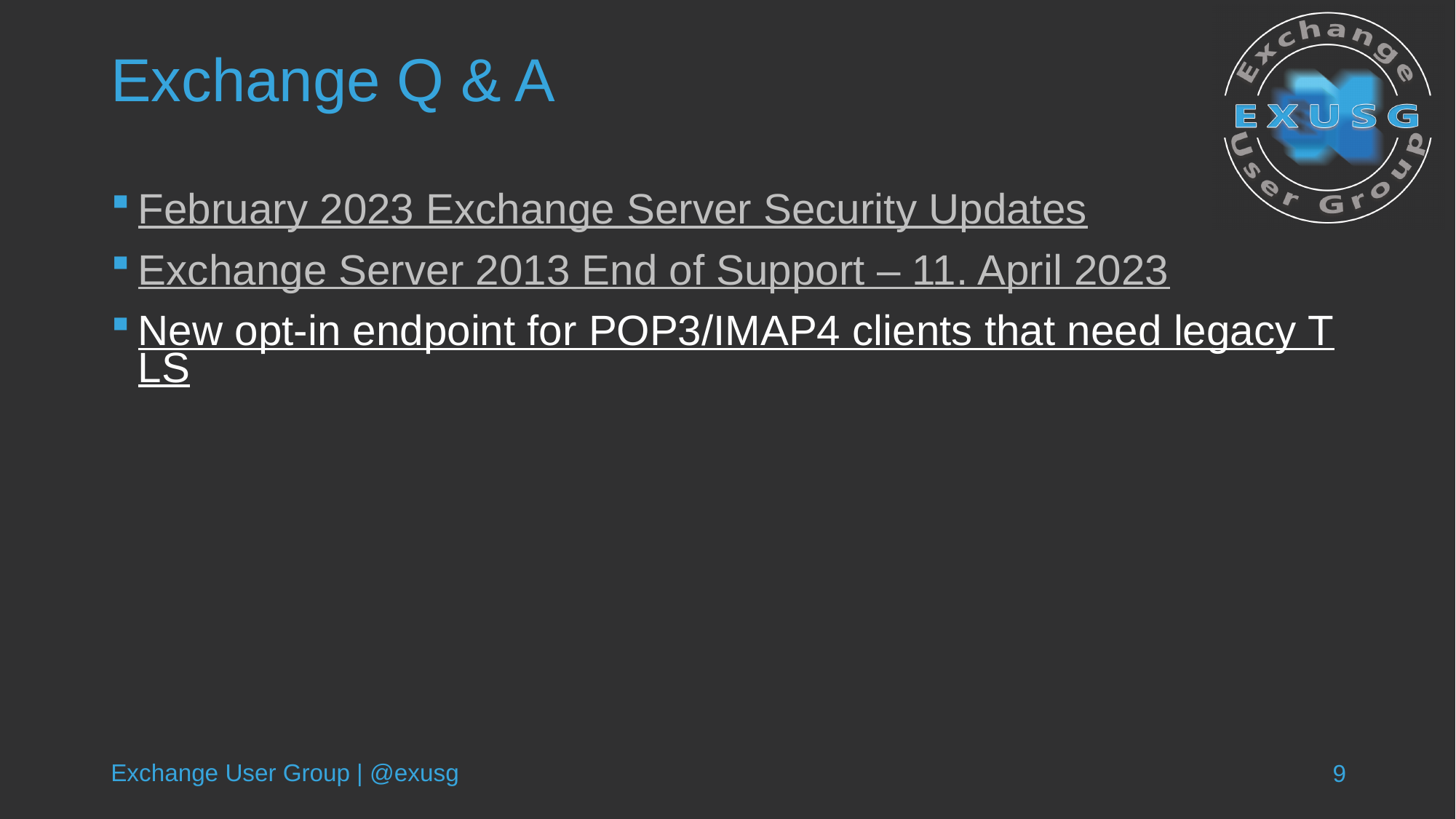

# Exchange Q & A

February 2023 Exchange Server Security Updates
Exchange Server 2013 End of Support – 11. April 2023
New opt-in endpoint for POP3/IMAP4 clients that need legacy TLS